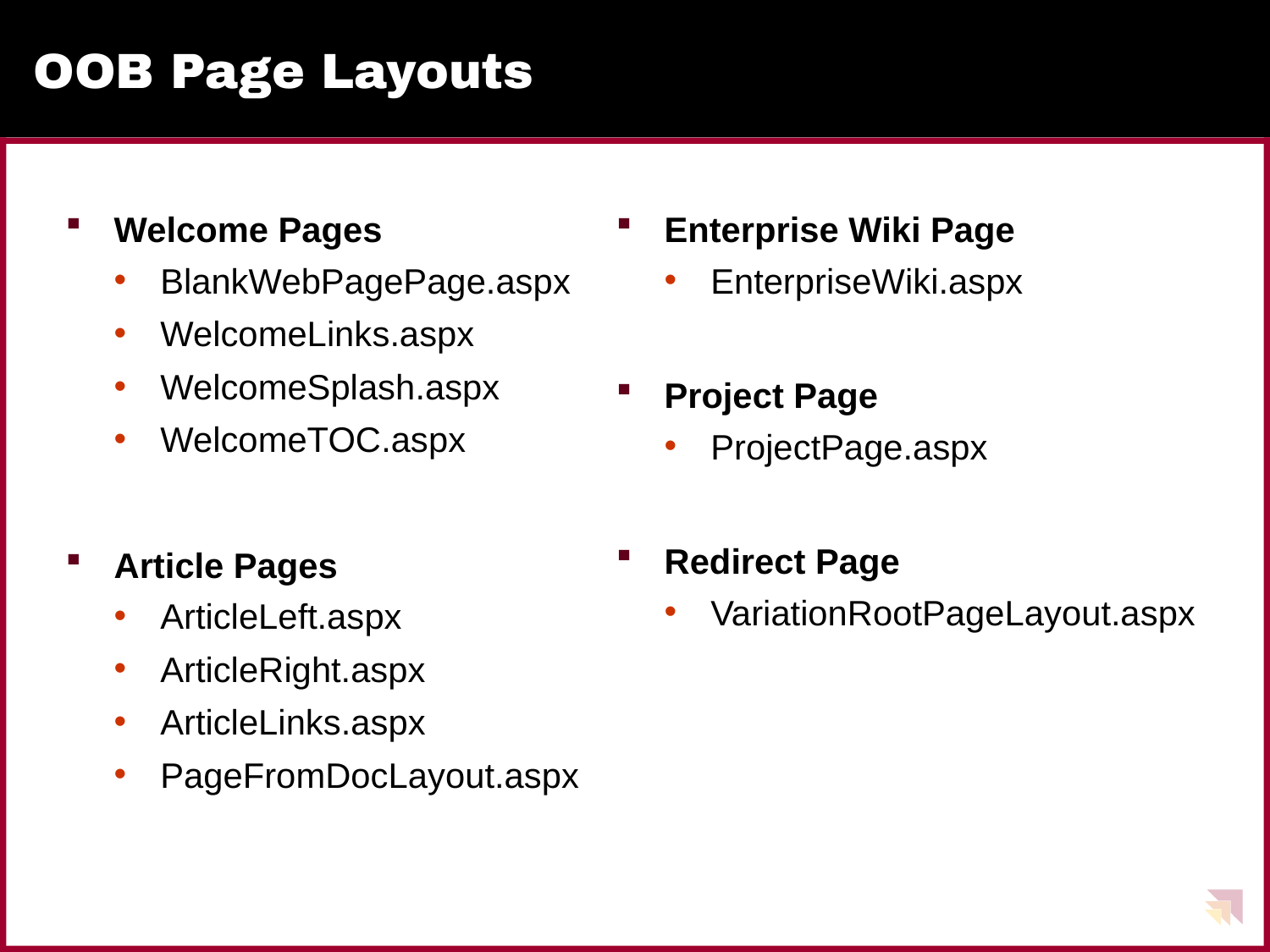

# OOB Page Layouts
Welcome Pages
BlankWebPagePage.aspx
WelcomeLinks.aspx
WelcomeSplash.aspx
WelcomeTOC.aspx

Article Pages
ArticleLeft.aspx
ArticleRight.aspx
ArticleLinks.aspx
PageFromDocLayout.aspx
Enterprise Wiki Page
EnterpriseWiki.aspx

Project Page
ProjectPage.aspx

Redirect Page
VariationRootPageLayout.aspx